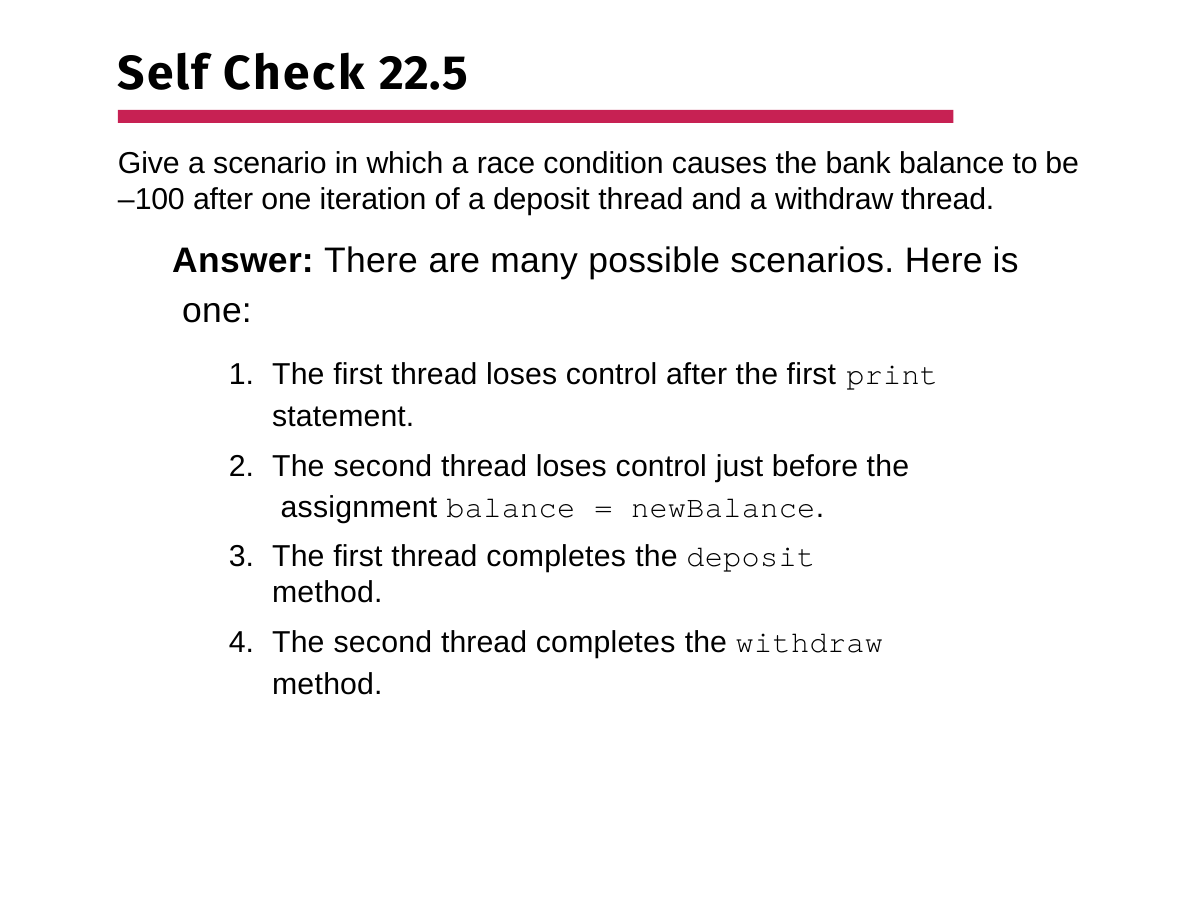

# Self Check 22.5

Give a scenario in which a race condition causes the bank balance to be
–100 after one iteration of a deposit thread and a withdraw thread.
Answer: There are many possible scenarios. Here is  one:
The first thread loses control after the first print
statement.
The second thread loses control just before the  assignment balance = newBalance.
The first thread completes the deposit method.
The second thread completes the withdraw
method.